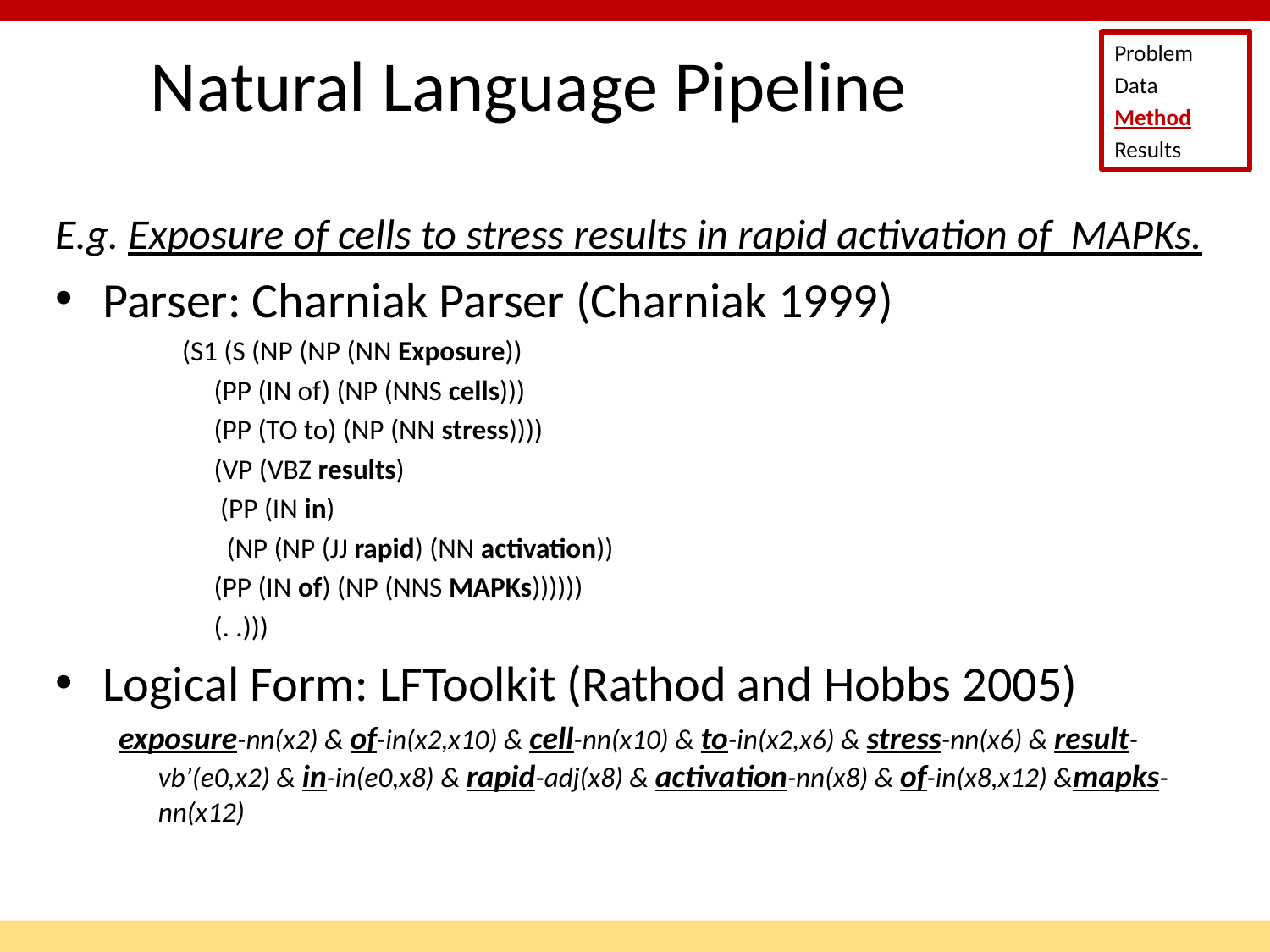

Problem
Data
Method
Results

# Natural Language Pipeline
E.g. Exposure of cells to stress results in rapid activation of  MAPKs.
Parser: Charniak Parser (Charniak 1999)
(S1 (S (NP (NP (NN Exposure))
	(PP (IN of) (NP (NNS cells)))
	(PP (TO to) (NP (NN stress))))
     (VP (VBZ results)
      (PP (IN in)
       (NP (NP (JJ rapid) (NN activation))
	(PP (IN of) (NP (NNS MAPKs))))))
     (. .)))
Logical Form: LFToolkit (Rathod and Hobbs 2005)
exposure-nn(x2) & of-in(x2,x10) & cell-nn(x10) & to-in(x2,x6) & stress-nn(x6) & result-vb’(e0,x2) & in-in(e0,x8) & rapid-adj(x8) & activation-nn(x8) & of-in(x8,x12) &mapks-nn(x12)